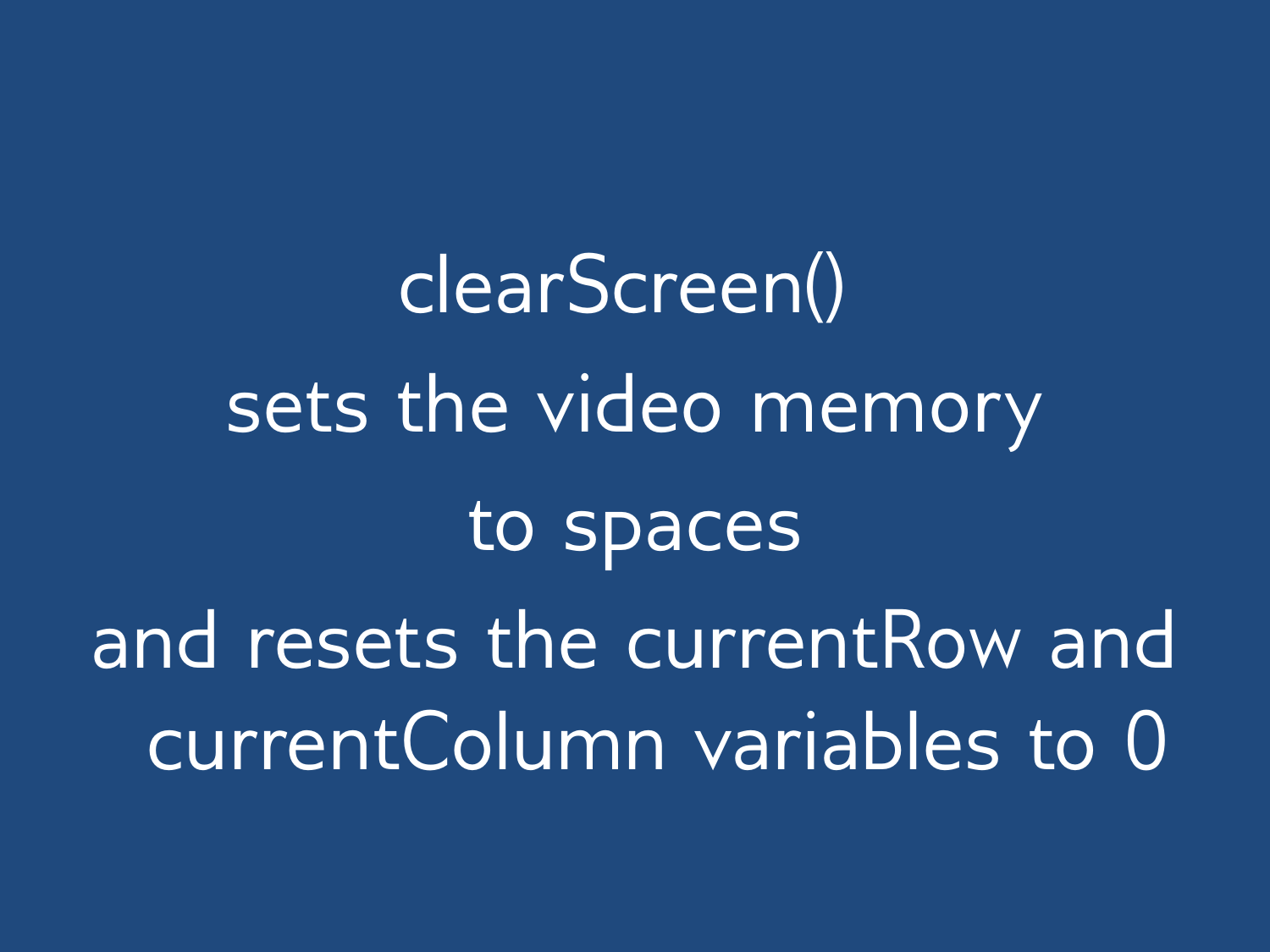

#
clearScreen()
sets the video memory
to spaces
and resets the currentRow and currentColumn variables to 0